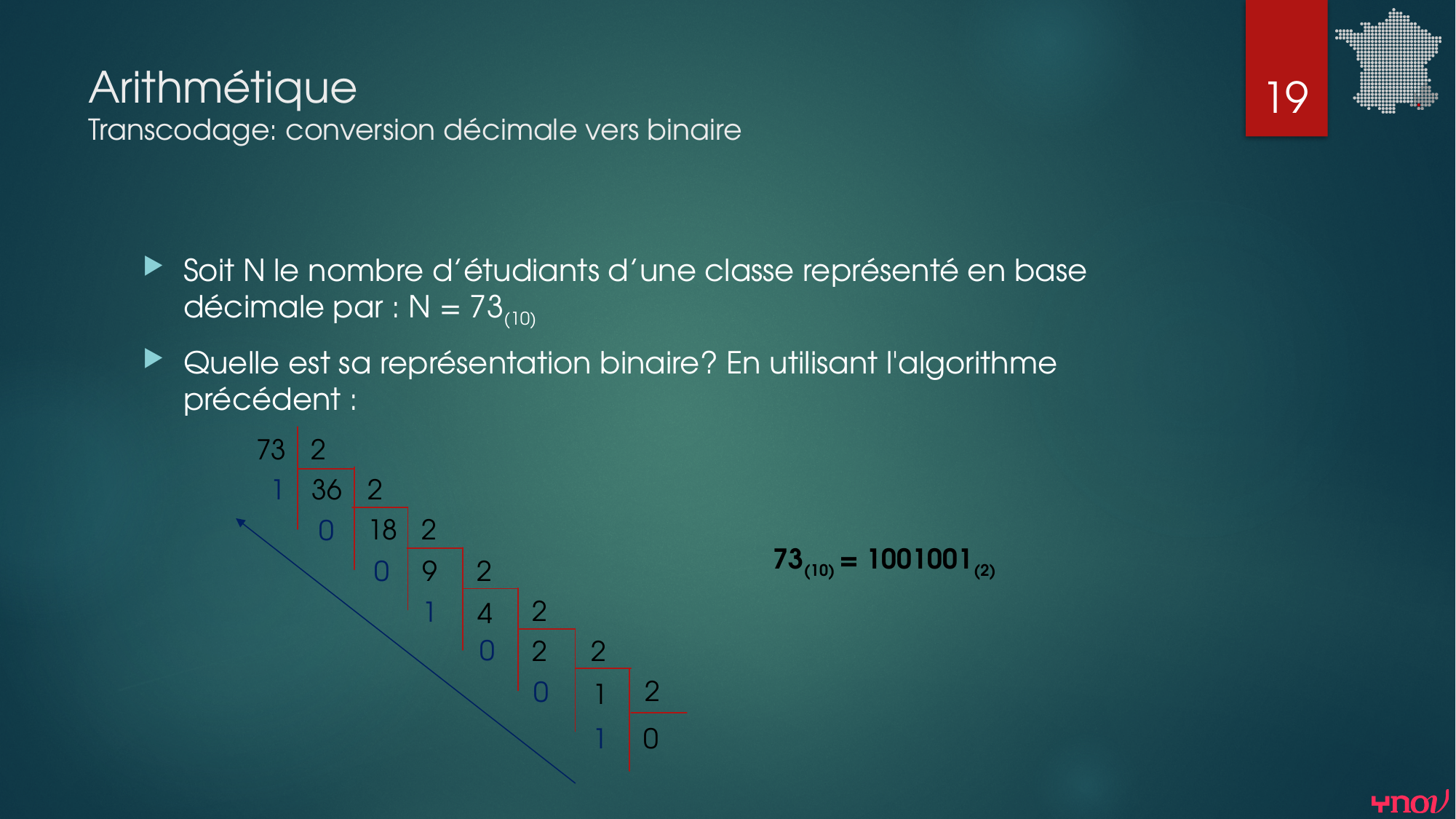

19
# Arithmétique Transcodage: conversion décimale vers binaire
Soit N le nombre d’étudiants d’une classe représenté en base décimale par : N = 73(10)
Quelle est sa représentation binaire? En utilisant l'algorithme précédent :
73
2
1
36
2
18
2
0
73(10) = 1001001(2)
2
9
0
2
1
4
0
2
2
2
0
1
1
0